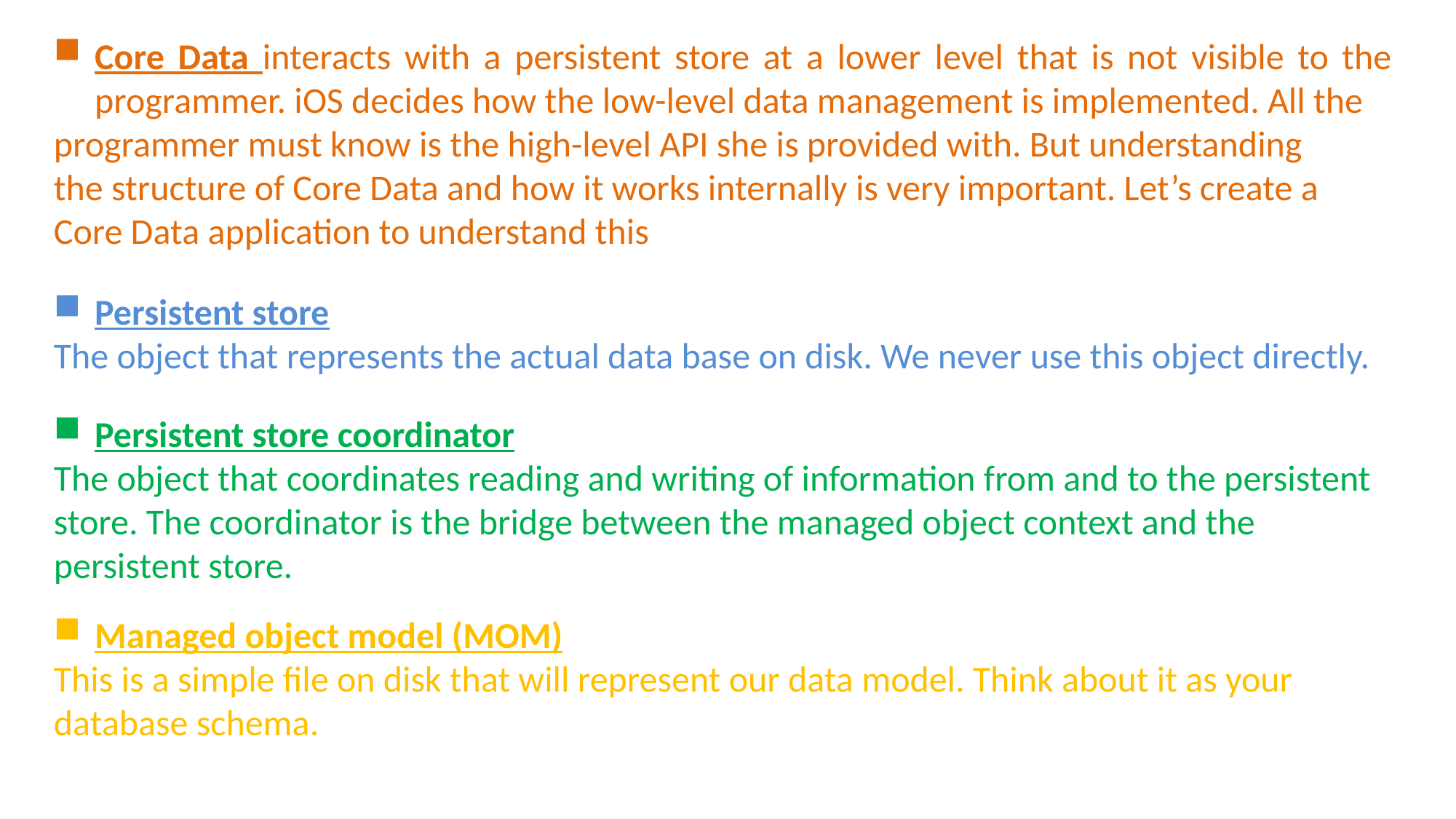

Core Data interacts with a persistent store at a lower level that is not visible to the programmer. iOS decides how the low-level data management is implemented. All the
programmer must know is the high-level API she is provided with. But understanding
the structure of Core Data and how it works internally is very important. Let’s create a
Core Data application to understand this
Persistent store
The object that represents the actual data base on disk. We never use this object directly.
Persistent store coordinator
The object that coordinates reading and writing of information from and to the persistent store. The coordinator is the bridge between the managed object context and the persistent store.
Managed object model (MOM)
This is a simple file on disk that will represent our data model. Think about it as your database schema.